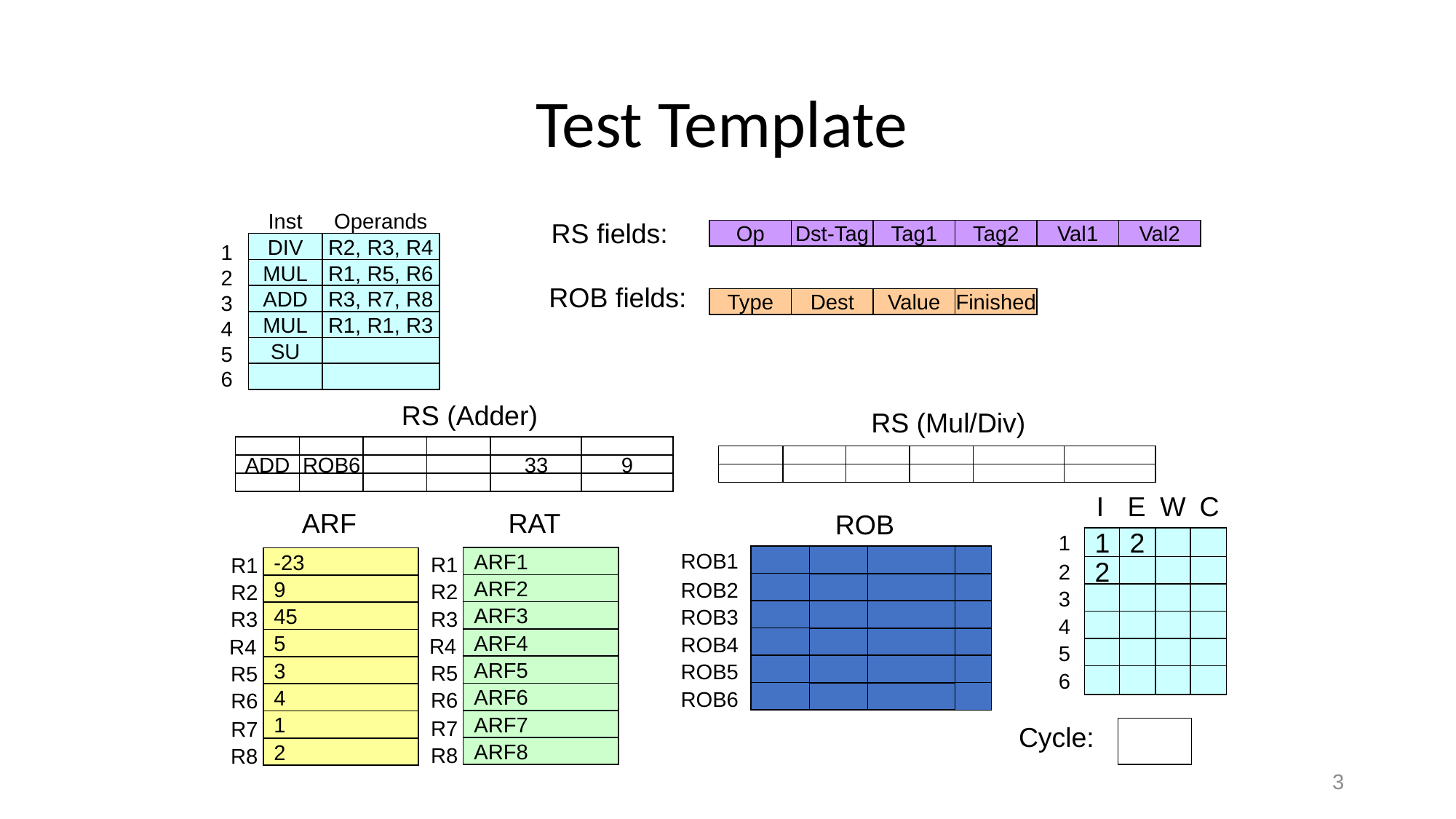

# Test Template
Inst
Operands
DIV
R2, R3, R4
MUL
R1, R5, R6
ADD
R3, R7, R8
MUL
R1, R1, R3
SU

RS fields:
Op
Dst-Tag
Tag1
Tag2
Val1
Val2
1
2
3
4
5
6
ROB fields:
Type
Dest
Value
Finished
RS (Adder)
RS (Mul/Div)

ADD
ROB6

33
9

I
E
W
C
ARF
RAT
ROB
1
1
2

R1
ROB1

R1
-23
R2
9
R3
45
R4
5
R5
3
R6
4
R7
1
R8
2
ARF1
2
2

R2

ARF2
ROB2
3

R3

ARF3
ROB3
4

R4

ARF4
ROB4
5

R5

ARF5
ROB5
6

R6

ARF6
ROB6
R7
ARF7
Cycle:

R8
ARF8

3